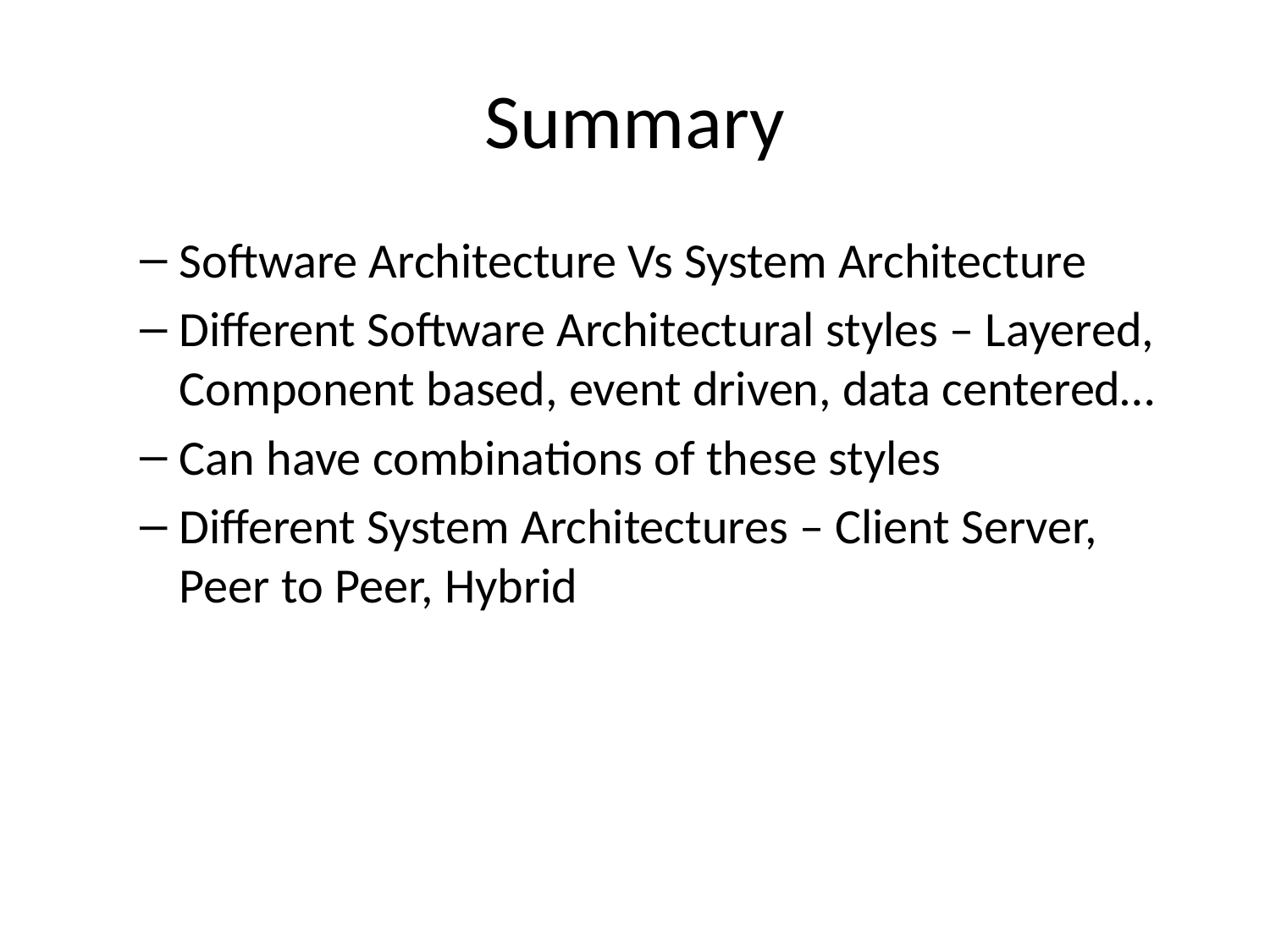

# Summary
Software Architecture Vs System Architecture
Different Software Architectural styles – Layered, Component based, event driven, data centered…
Can have combinations of these styles
Different System Architectures – Client Server, Peer to Peer, Hybrid